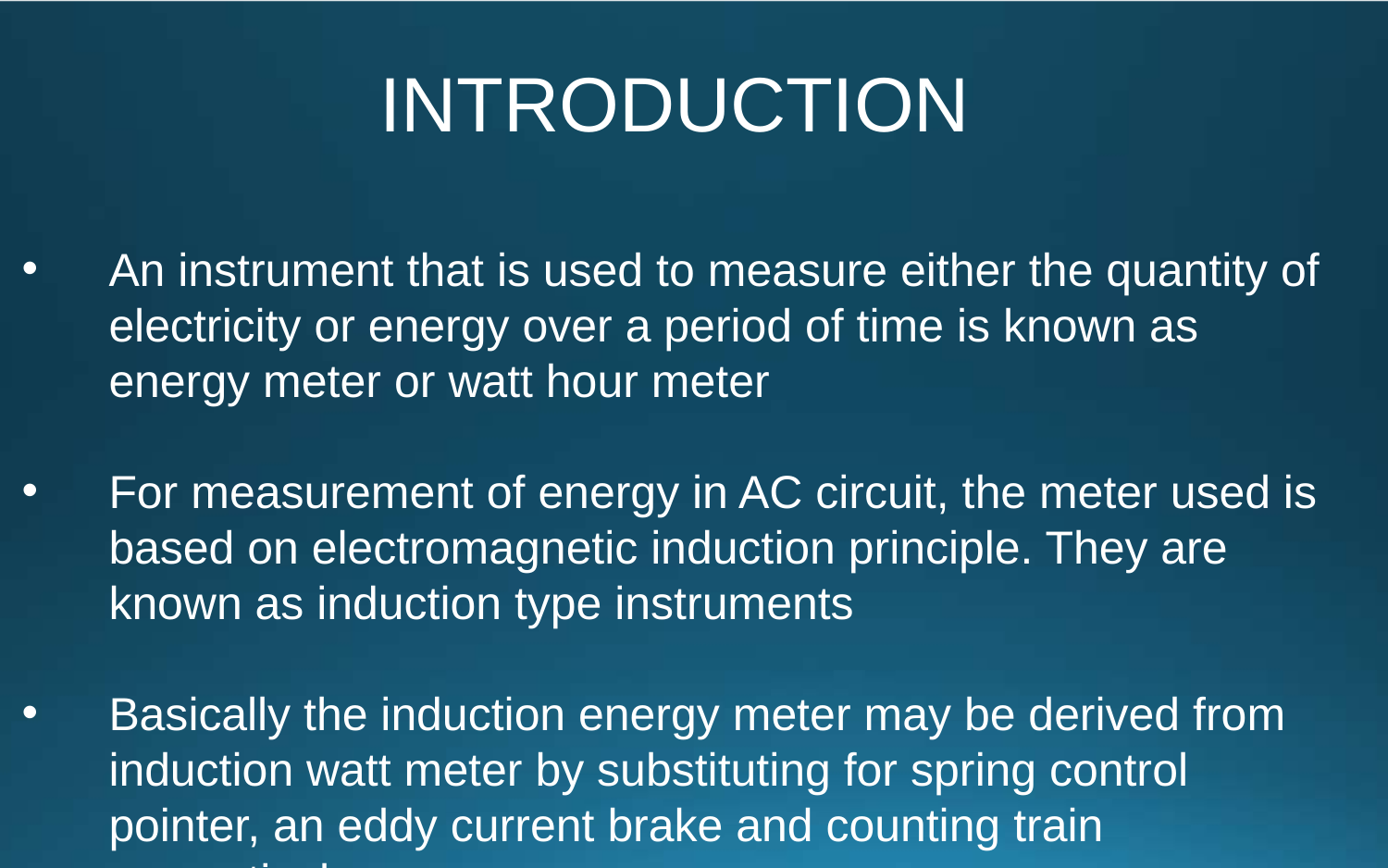

INTRODUCTION

An instrument that is used to measure either the quantity of electricity or energy over a period of time is known as energy meter or watt hour meter

For measurement of energy in AC circuit, the meter used is based on electromagnetic induction principle. They are known as induction type instruments

Basically the induction energy meter may be derived from induction watt meter by substituting for spring control pointer, an eddy current brake and counting train respectively.